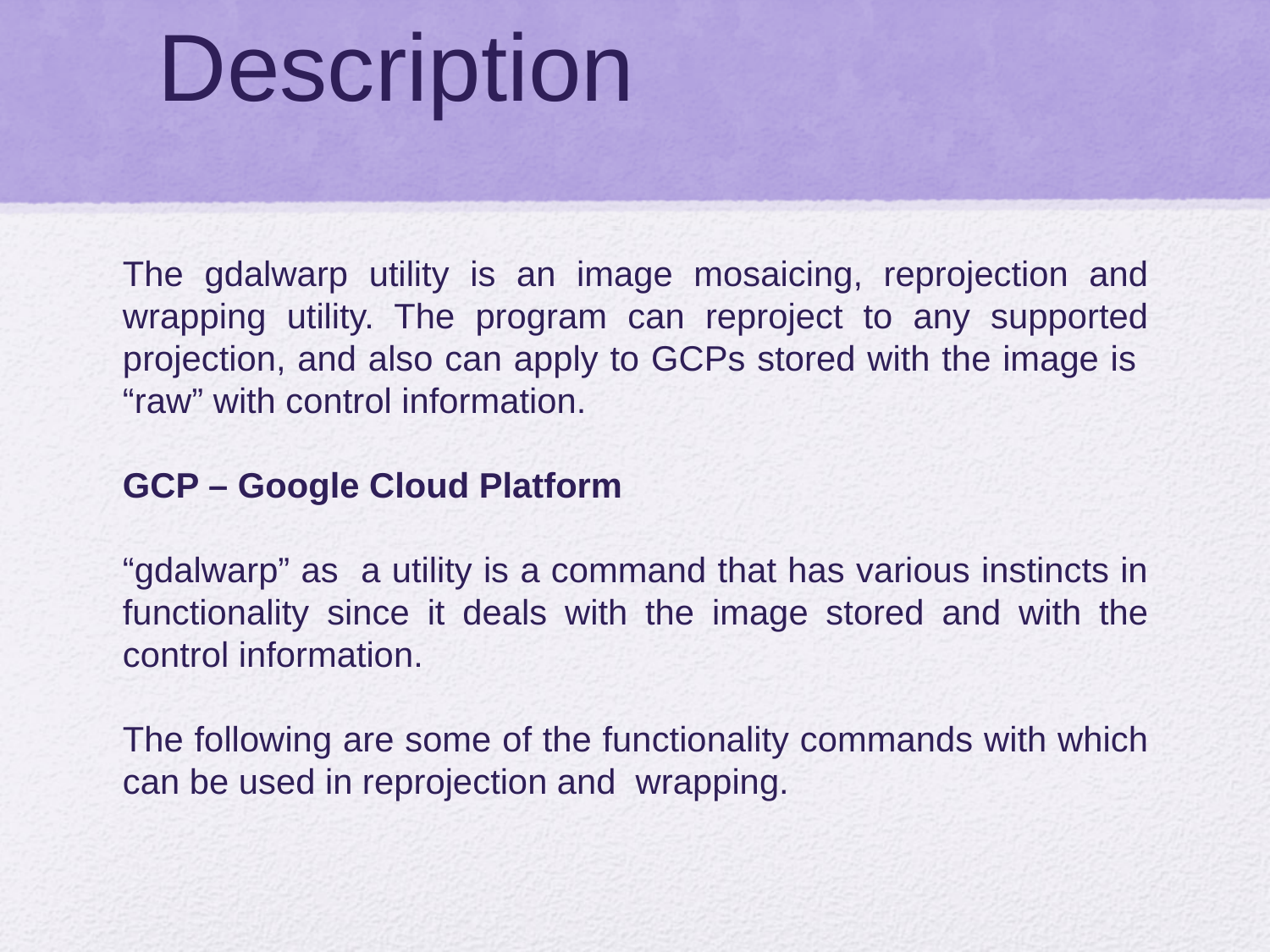

# Description
The gdalwarp utility is an image mosaicing, reprojection and wrapping utility. The program can reproject to any supported projection, and also can apply to GCPs stored with the image is  “raw” with control information.
GCP – Google Cloud Platform
“gdalwarp” as  a utility is a command that has various instincts in functionality since it deals with the image stored and with the control information.
The following are some of the functionality commands with which can be used in reprojection and  wrapping.